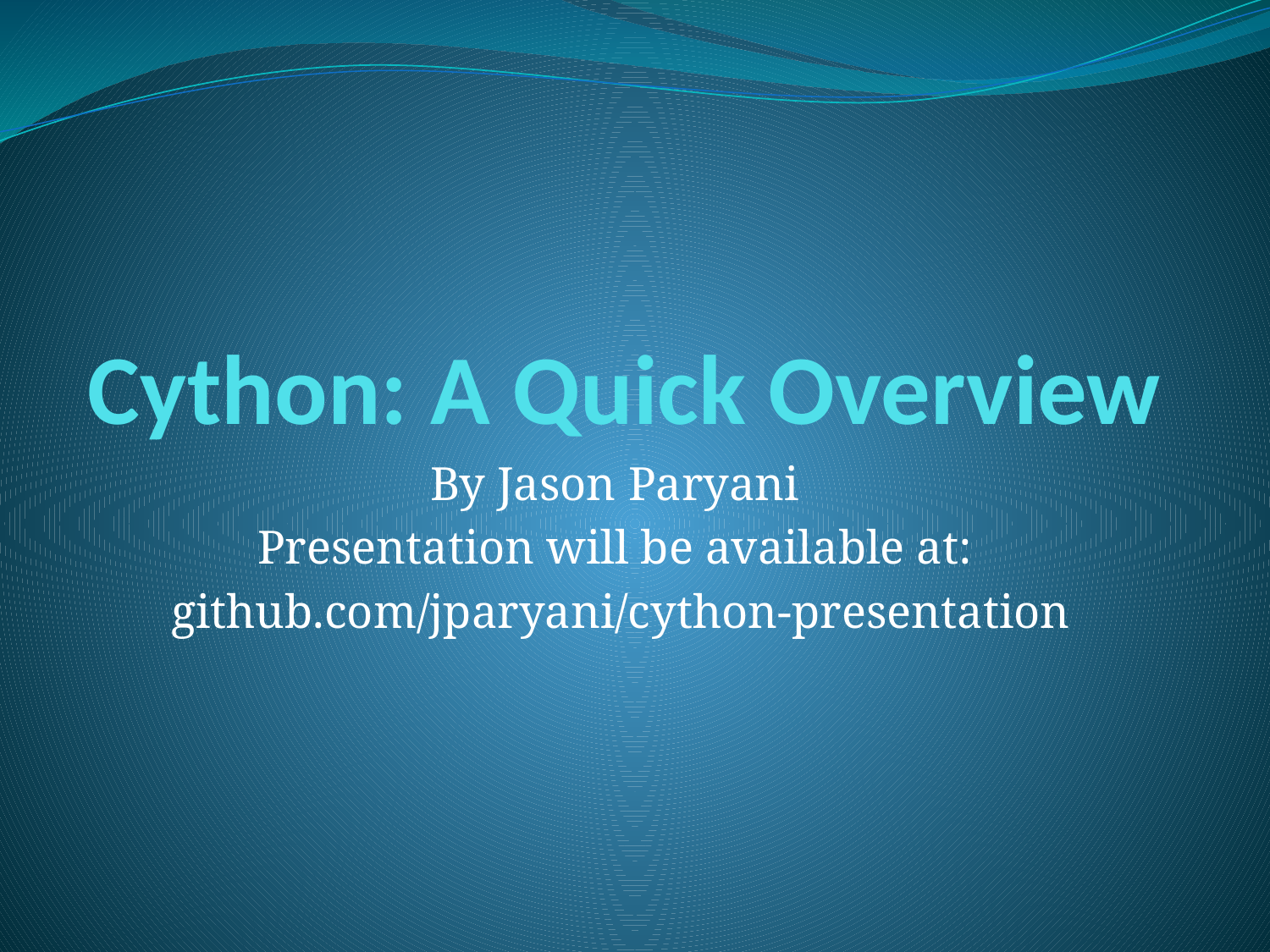

# Cython: A Quick Overview
By Jason Paryani
Presentation will be available at:
 github.com/jparyani/cython-presentation